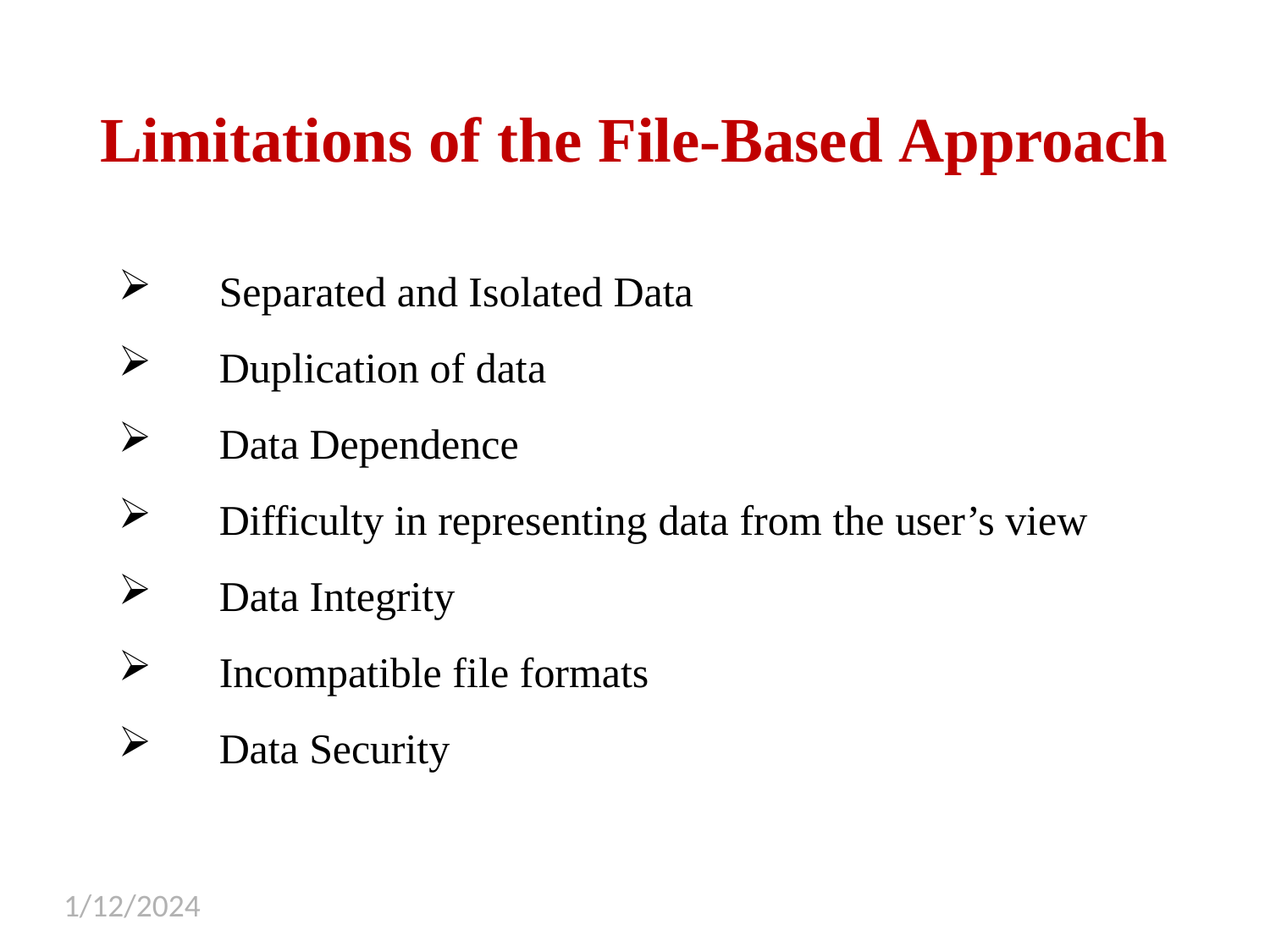

# Limitations of the File-Based Approach
Separated and Isolated Data
Duplication of data
Data Dependence
Difficulty in representing data from the user’s view
Data Integrity
Incompatible file formats
Data Security
1/12/2024
UCS310: DBMS